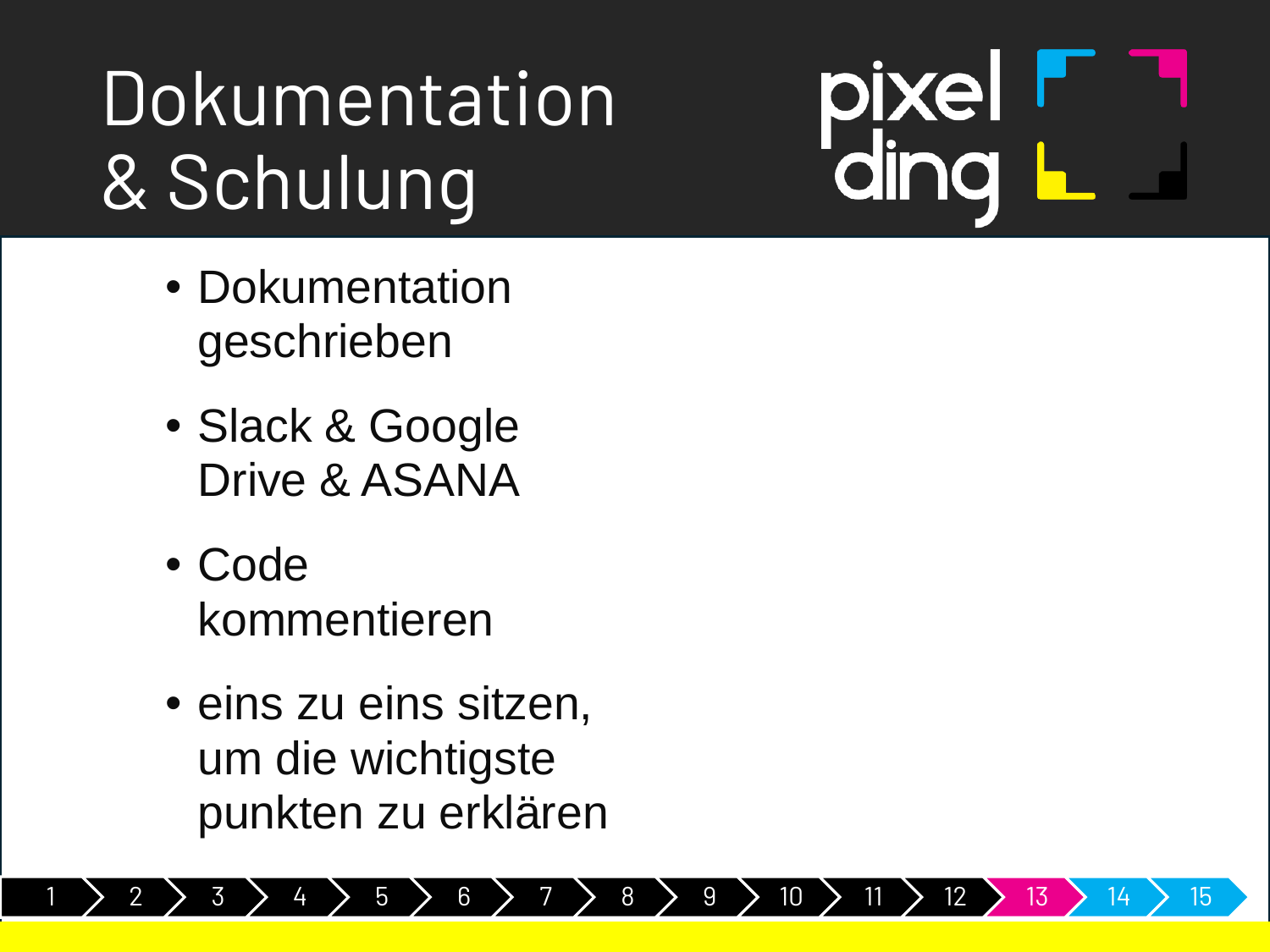

# Dokumentation & Schulung
Dokumentation geschrieben
Slack & Google Drive & ASANA
Code kommentieren
eins zu eins sitzen, um die wichtigste punkten zu erklären

1
2
3
4
5
6
7
8
9
10
11
12
13
14
15
14